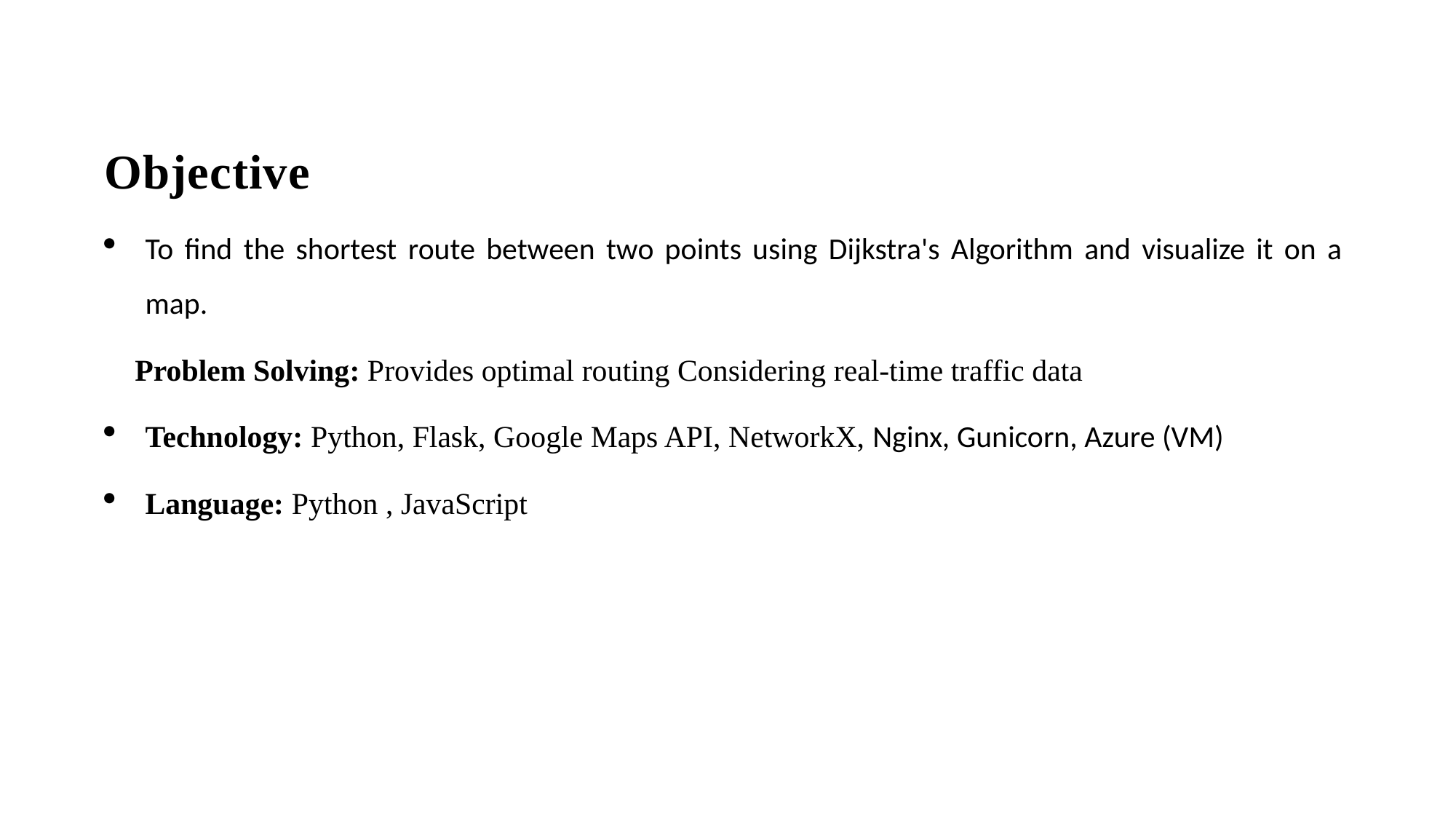

Objective
To find the shortest route between two points using Dijkstra's Algorithm and visualize it on a map.
    Problem Solving: Provides optimal routing Considering real-time traffic data
Technology: Python, Flask, Google Maps API, NetworkX, Nginx, Gunicorn, Azure (VM)
Language: Python , JavaScript